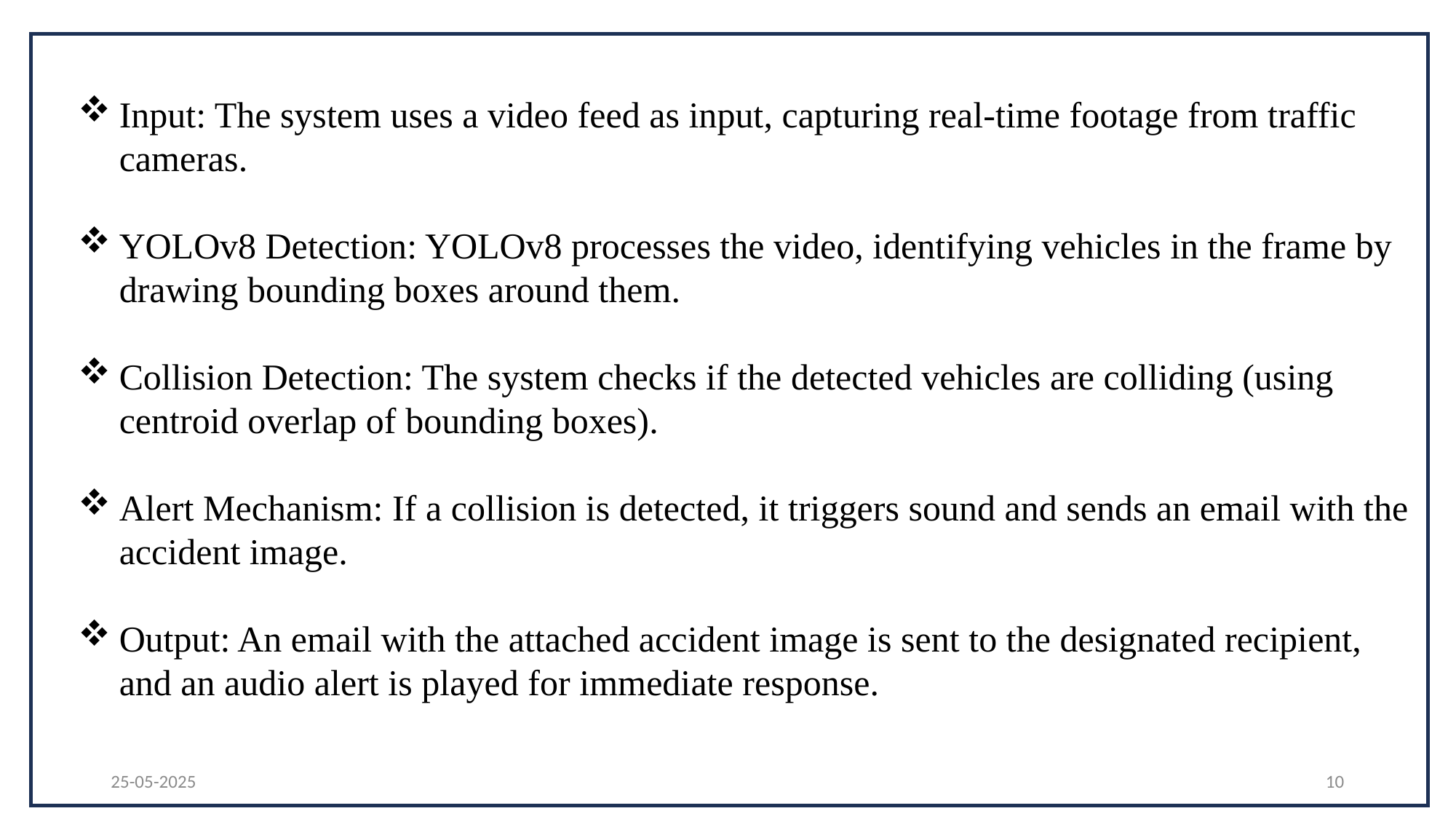

Input: The system uses a video feed as input, capturing real-time footage from traffic cameras.

YOLOv8 Detection: YOLOv8 processes the video, identifying vehicles in the frame by drawing bounding boxes around them.

Collision Detection: The system checks if the detected vehicles are colliding (using centroid overlap of bounding boxes).

Alert Mechanism: If a collision is detected, it triggers sound and sends an email with the accident image.

Output: An email with the attached accident image is sent to the designated recipient, and an audio alert is played for immediate response.

25-05-2025
10